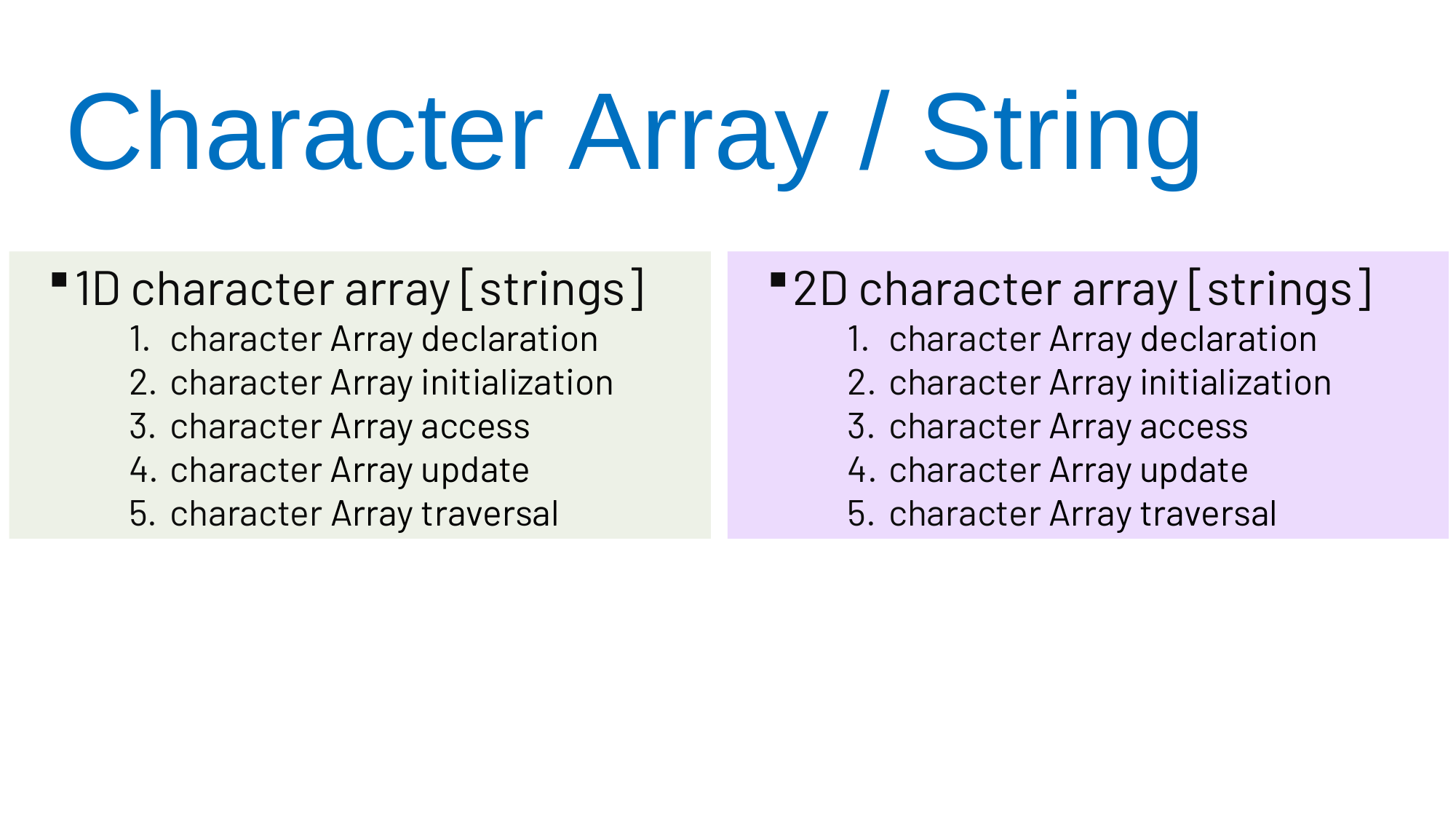

Character Array / String
1D character array [strings]
character Array declaration
character Array initialization
character Array access
character Array update
character Array traversal
2D character array [strings]
character Array declaration
character Array initialization
character Array access
character Array update
character Array traversal